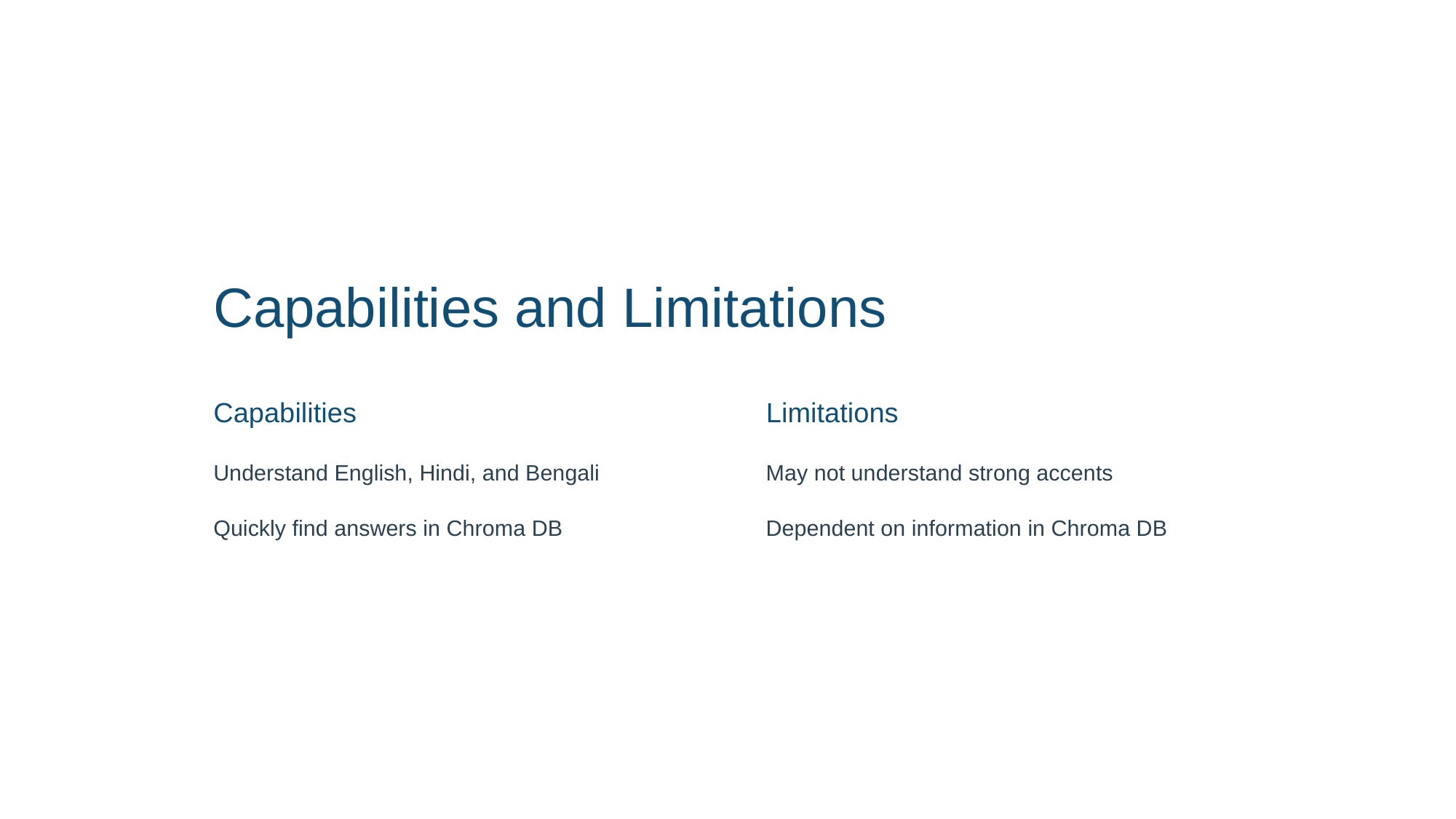

Capabilities and Limitations
Capabilities
Limitations
Understand English, Hindi, and Bengali
May not understand strong accents
Quickly find answers in Chroma DB
Dependent on information in Chroma DB